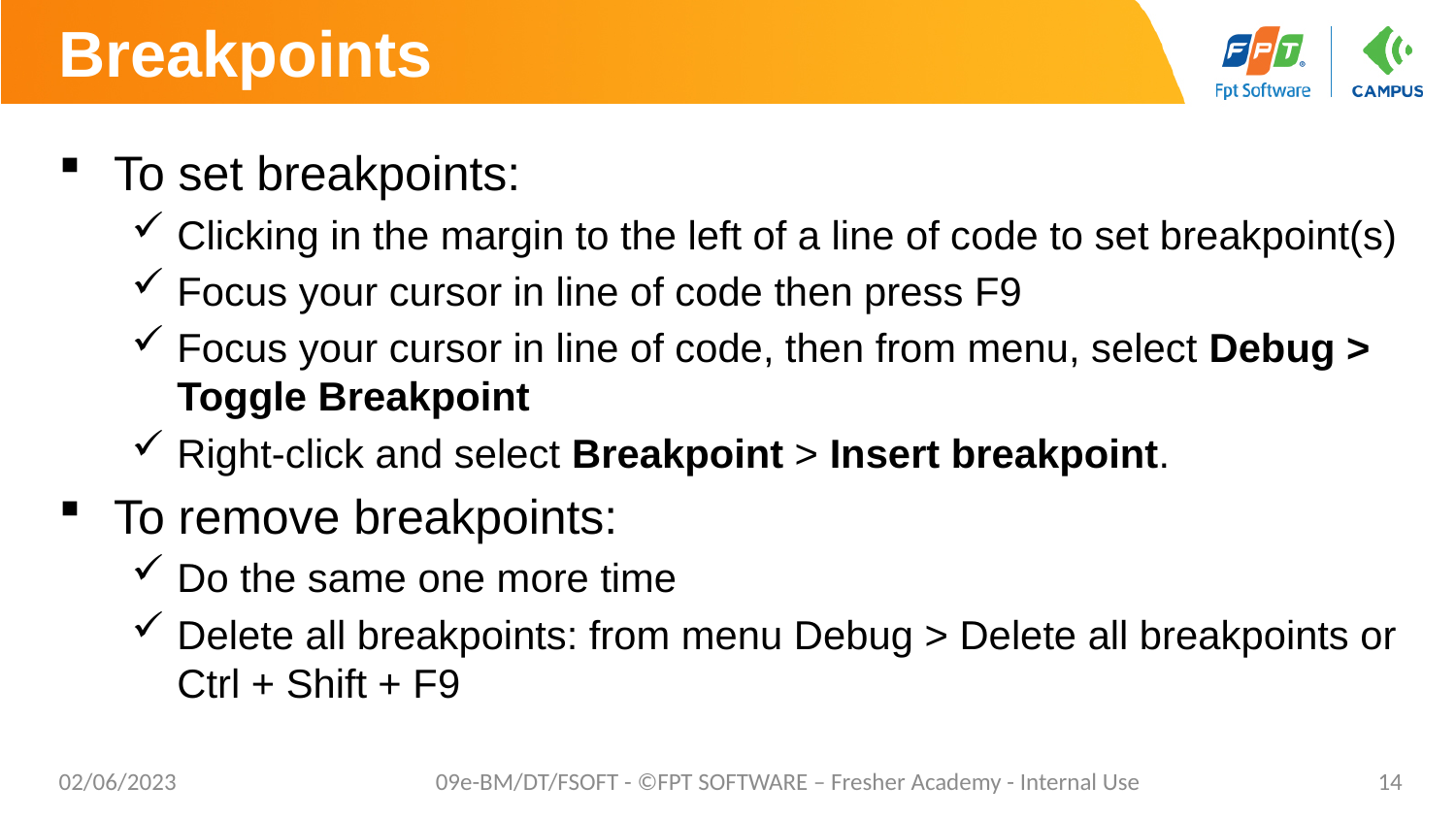

# Breakpoints
To set breakpoints:
Clicking in the margin to the left of a line of code to set breakpoint(s)
Focus your cursor in line of code then press F9
Focus your cursor in line of code, then from menu, select Debug > Toggle Breakpoint
Right-click and select Breakpoint > Insert breakpoint.
To remove breakpoints:
Do the same one more time
Delete all breakpoints: from menu Debug > Delete all breakpoints or Ctrl + Shift + F9
02/06/2023
09e-BM/DT/FSOFT - ©FPT SOFTWARE – Fresher Academy - Internal Use
14